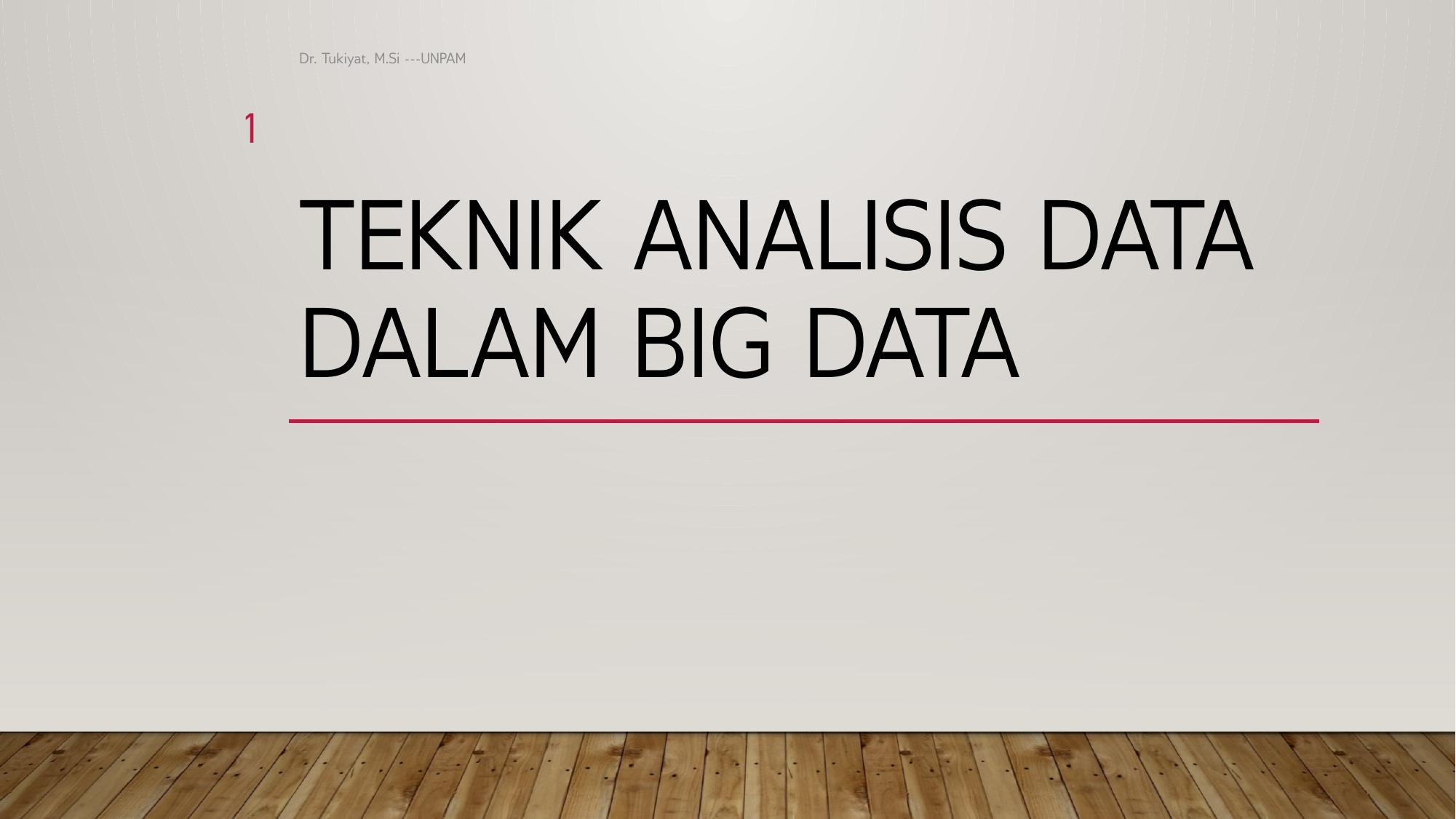

Dr. Tukiyat, M.Si ---UNPAM
1
# TEKNIK ANALISIS DATA DALAM BIG DATA